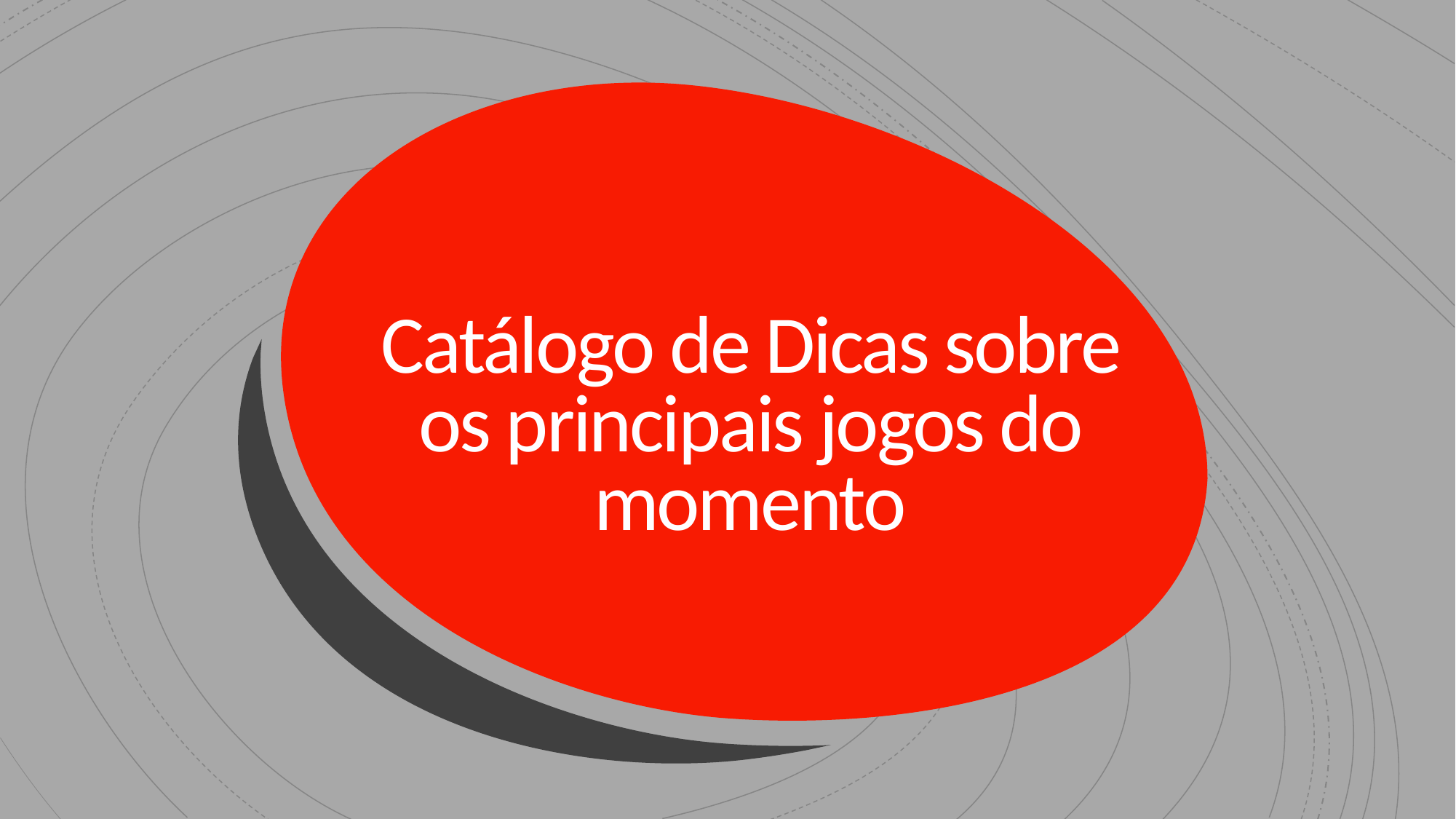

# Catálogo de Dicas sobre os principais jogos do momento